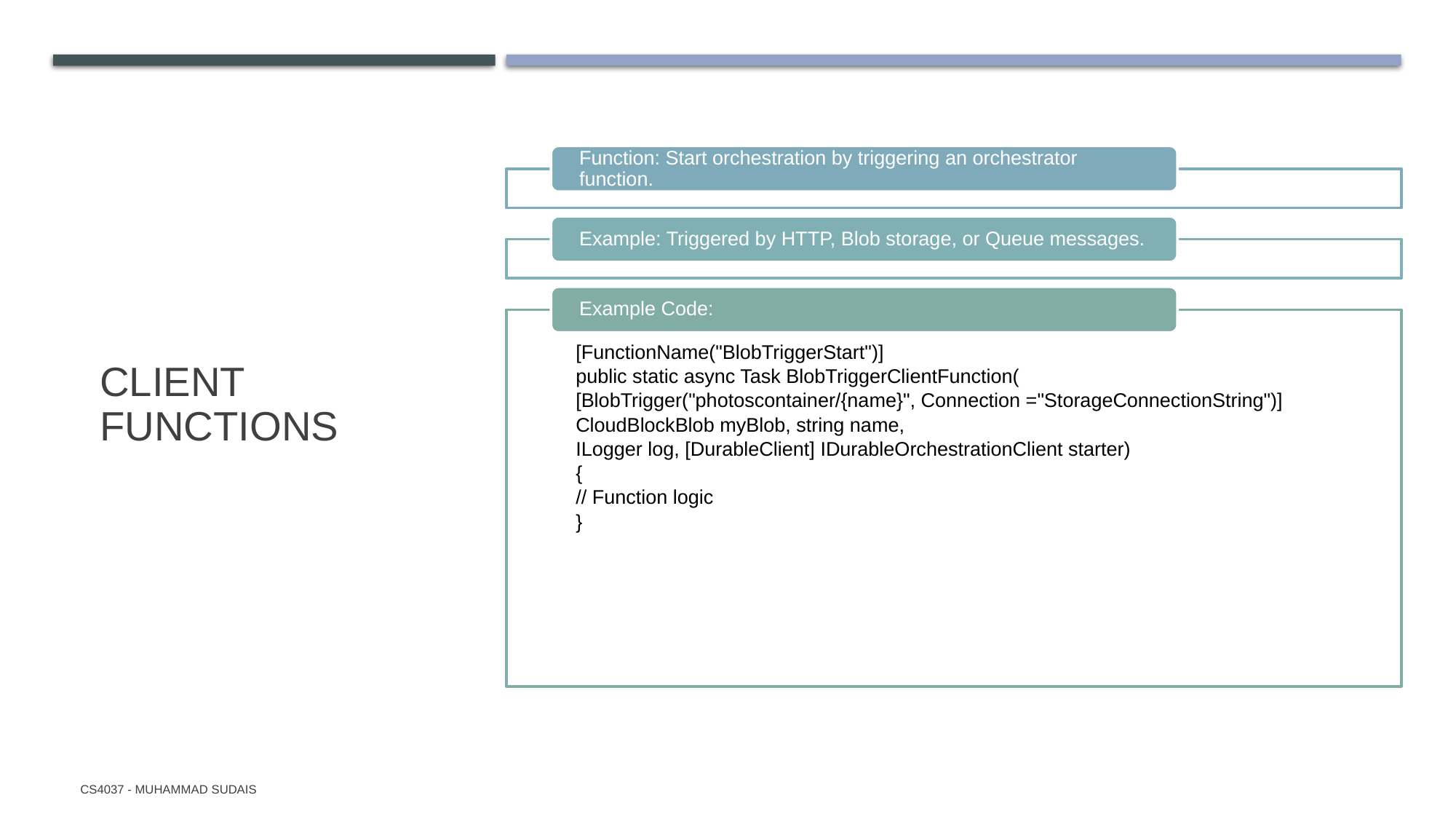

Function: Start orchestration by triggering an orchestrator function.
Example: Triggered by HTTP, Blob storage, or Queue messages.
[FunctionName("BlobTriggerStart")]
public static async Task BlobTriggerClientFunction(
[BlobTrigger("photoscontainer/{name}", Connection ="StorageConnectionString")]
CloudBlockBlob myBlob, string name,
ILogger log, [DurableClient] IDurableOrchestrationClient starter)
{
// Function logic
}
Example Code:
# Client Functions
CS4037 - Muhammad Sudais